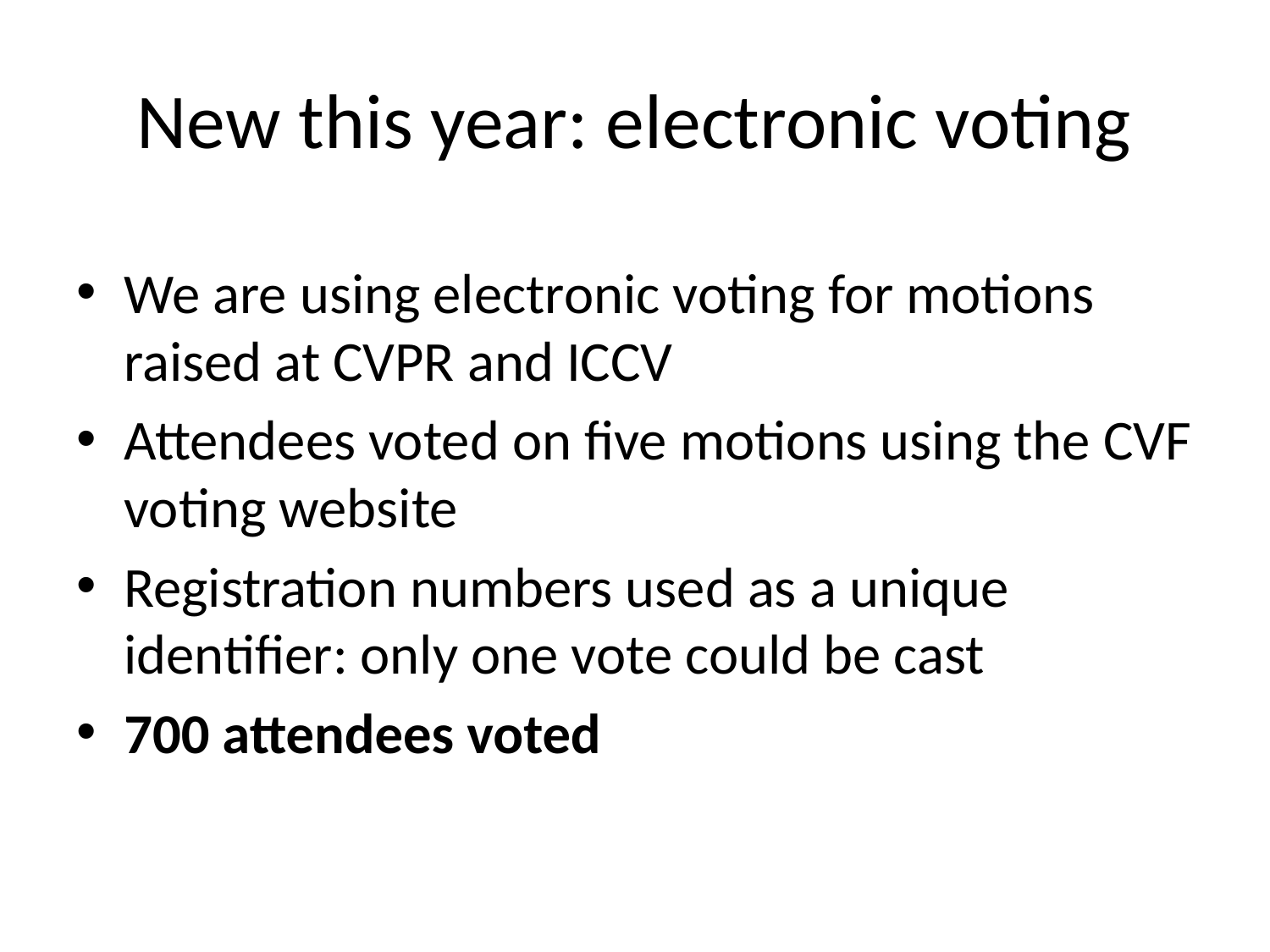

# New this year: electronic voting
We are using electronic voting for motions raised at CVPR and ICCV
Attendees voted on five motions using the CVF voting website
Registration numbers used as a unique identifier: only one vote could be cast
700 attendees voted